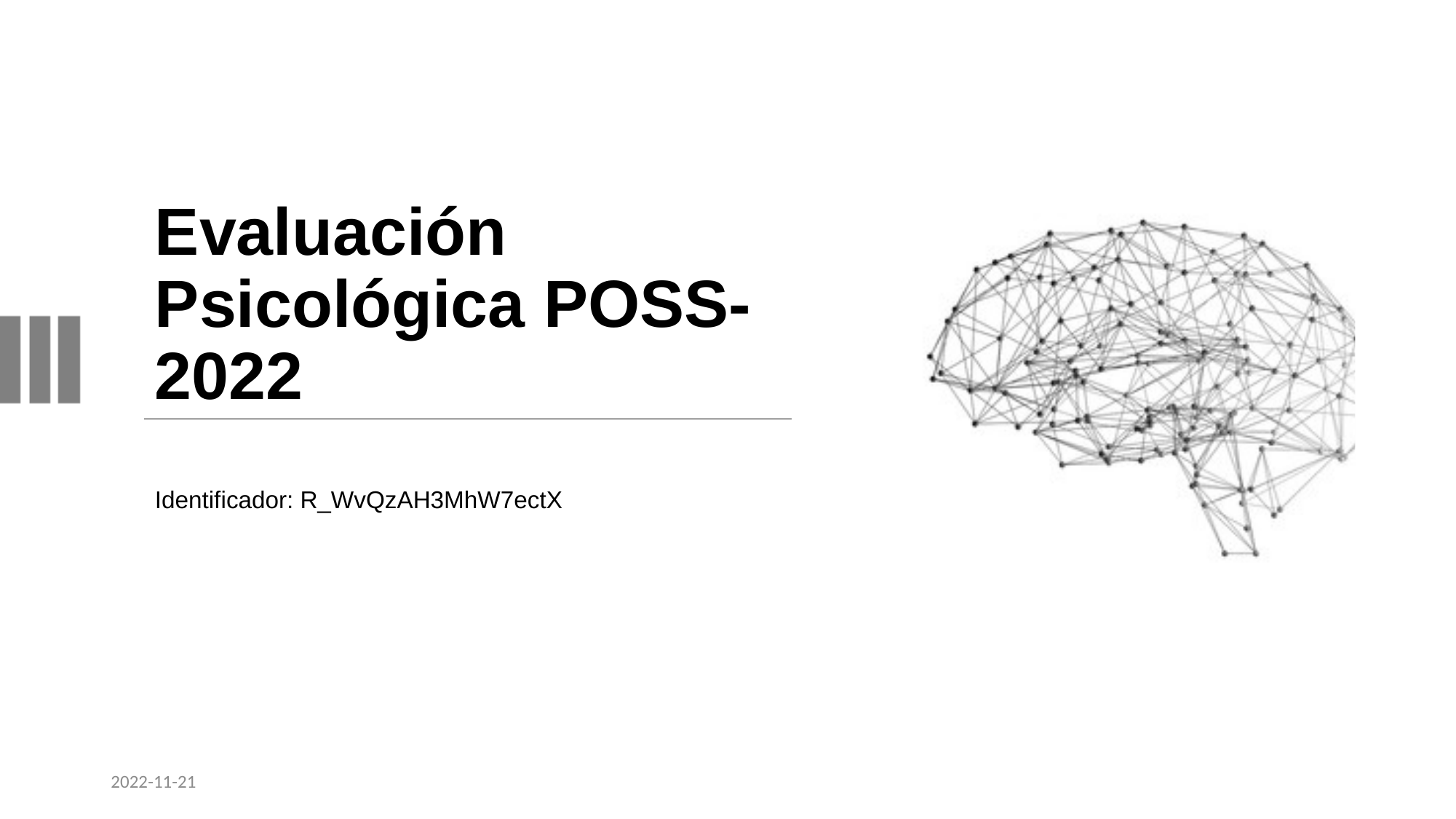

# Evaluación Psicológica POSS-2022
Identificador: R_WvQzAH3MhW7ectX
2022-11-21